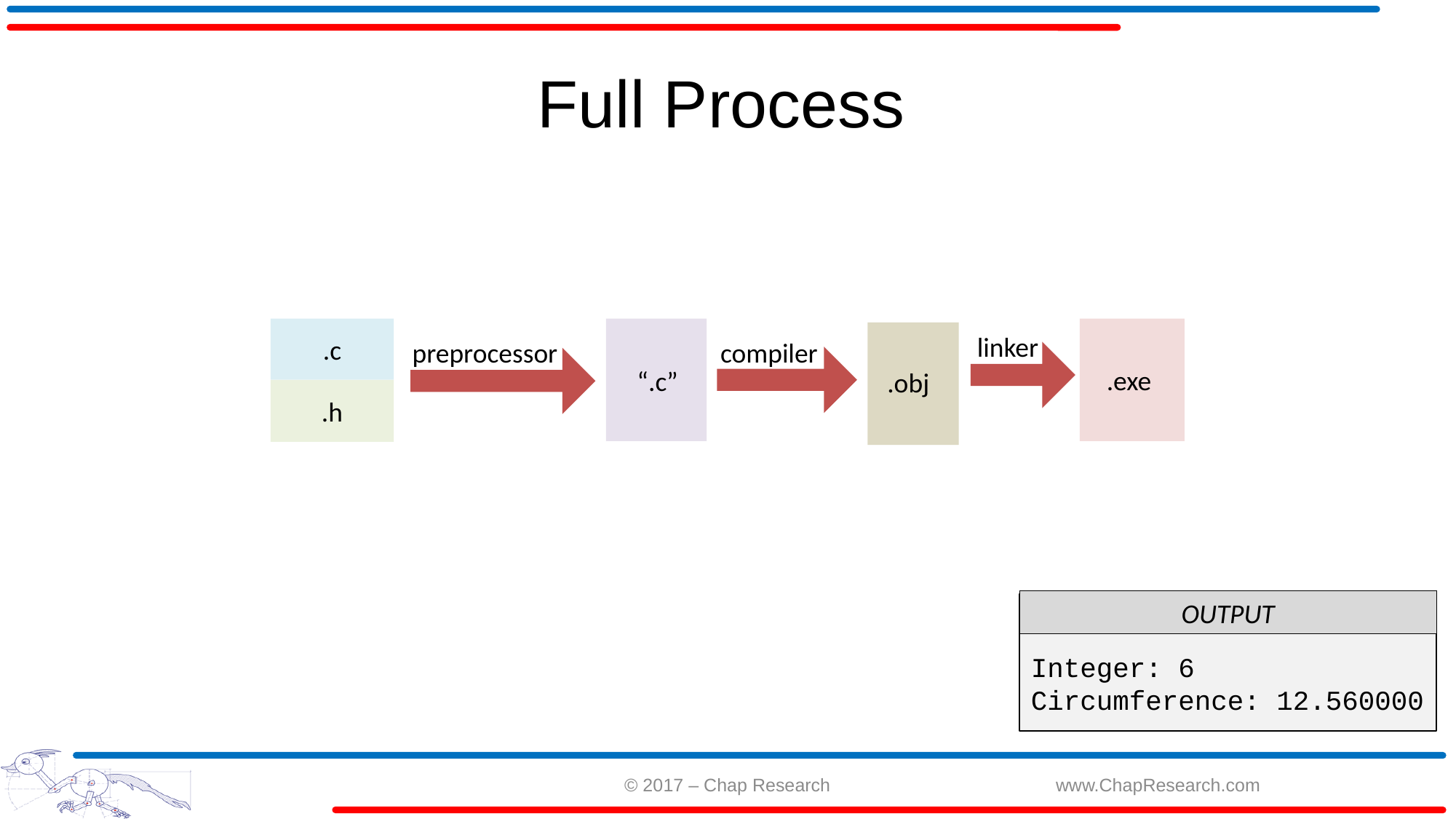

# Full Process

.c

linker
preprocessor
compiler

.exe
“.c”
.obj

.h
OUTPUT

Integer: 6
Circumference: 12.560000